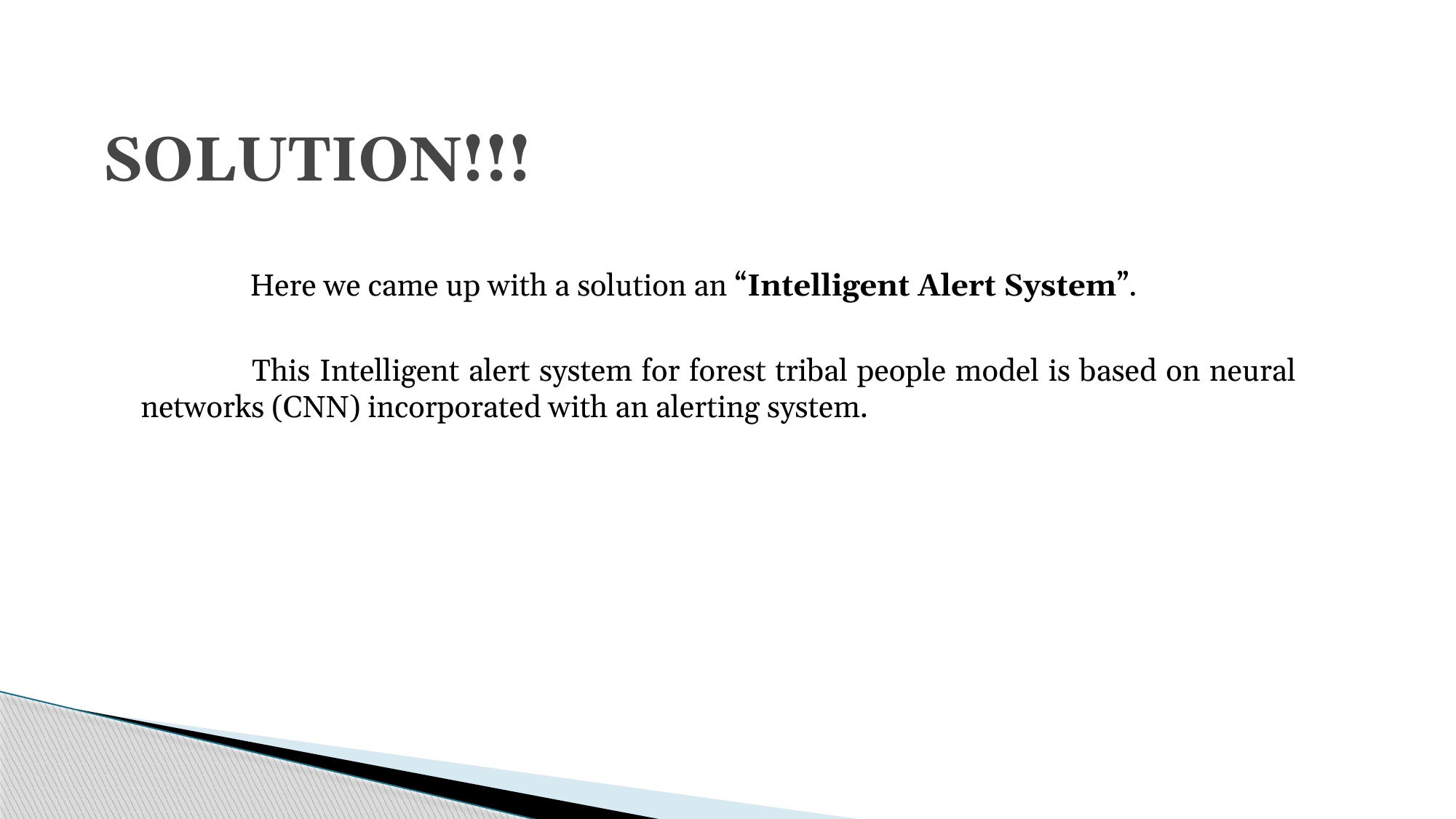

# SOLUTION!!!

	Here we came up with a solution an “Intelligent Alert System”.

 	This Intelligent alert system for forest tribal people model is based on neural networks (CNN) incorporated with an alerting system.